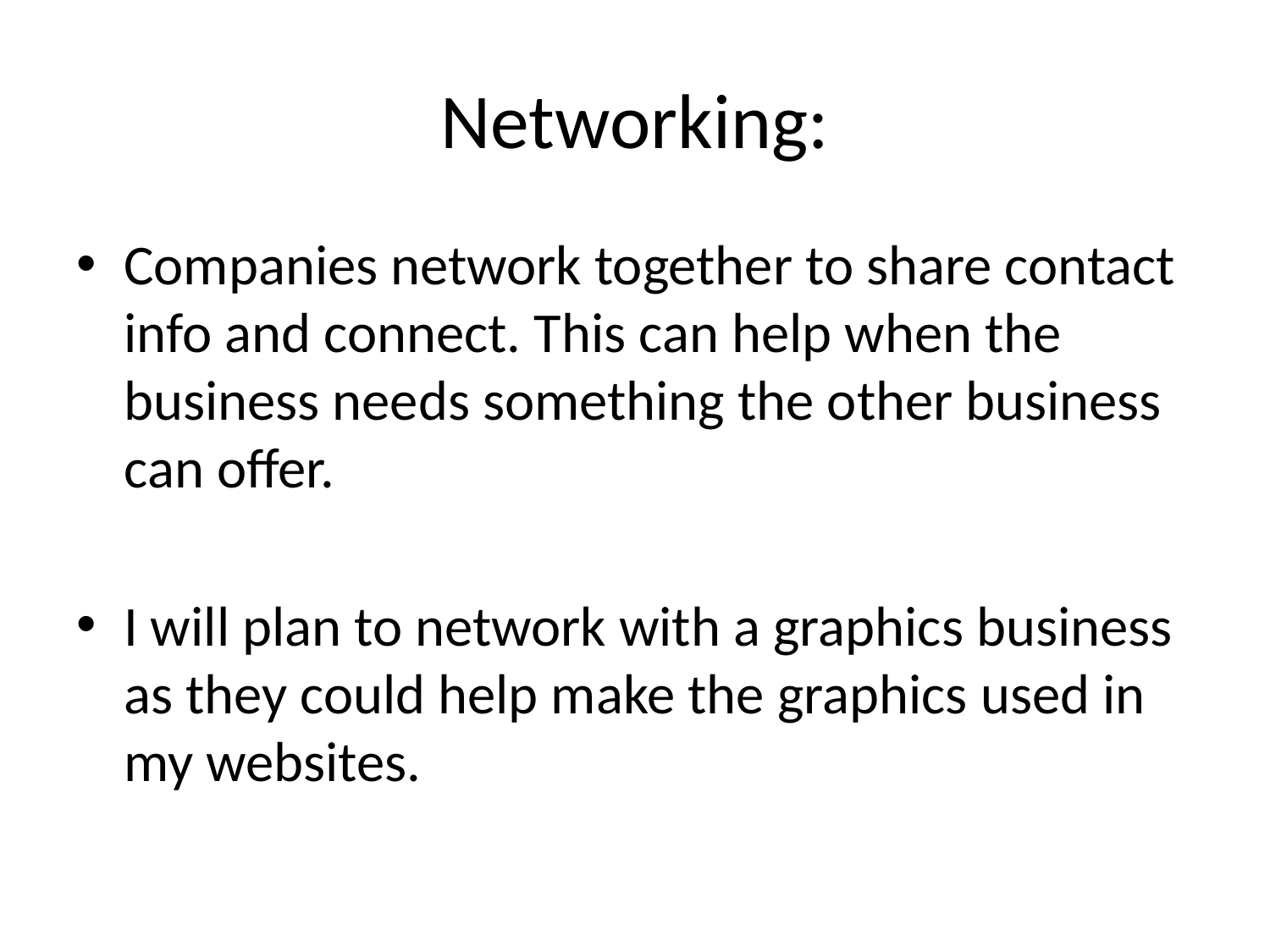

# Networking:
Companies network together to share contact info and connect. This can help when the business needs something the other business can offer.

I will plan to network with a graphics business as they could help make the graphics used in my websites.